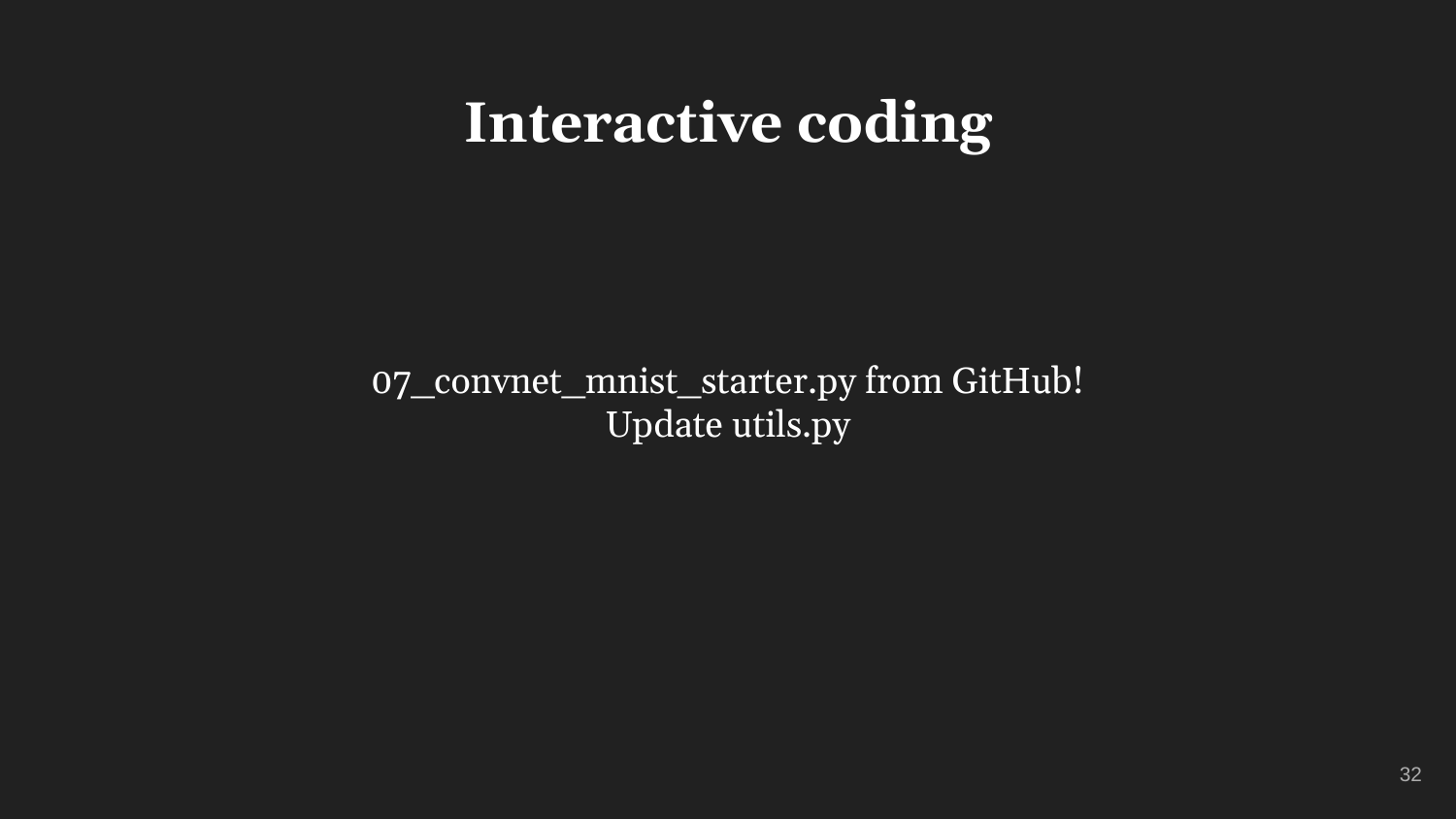

# Interactive coding
07_convnet_mnist_starter.py from GitHub!
Update utils.py
32